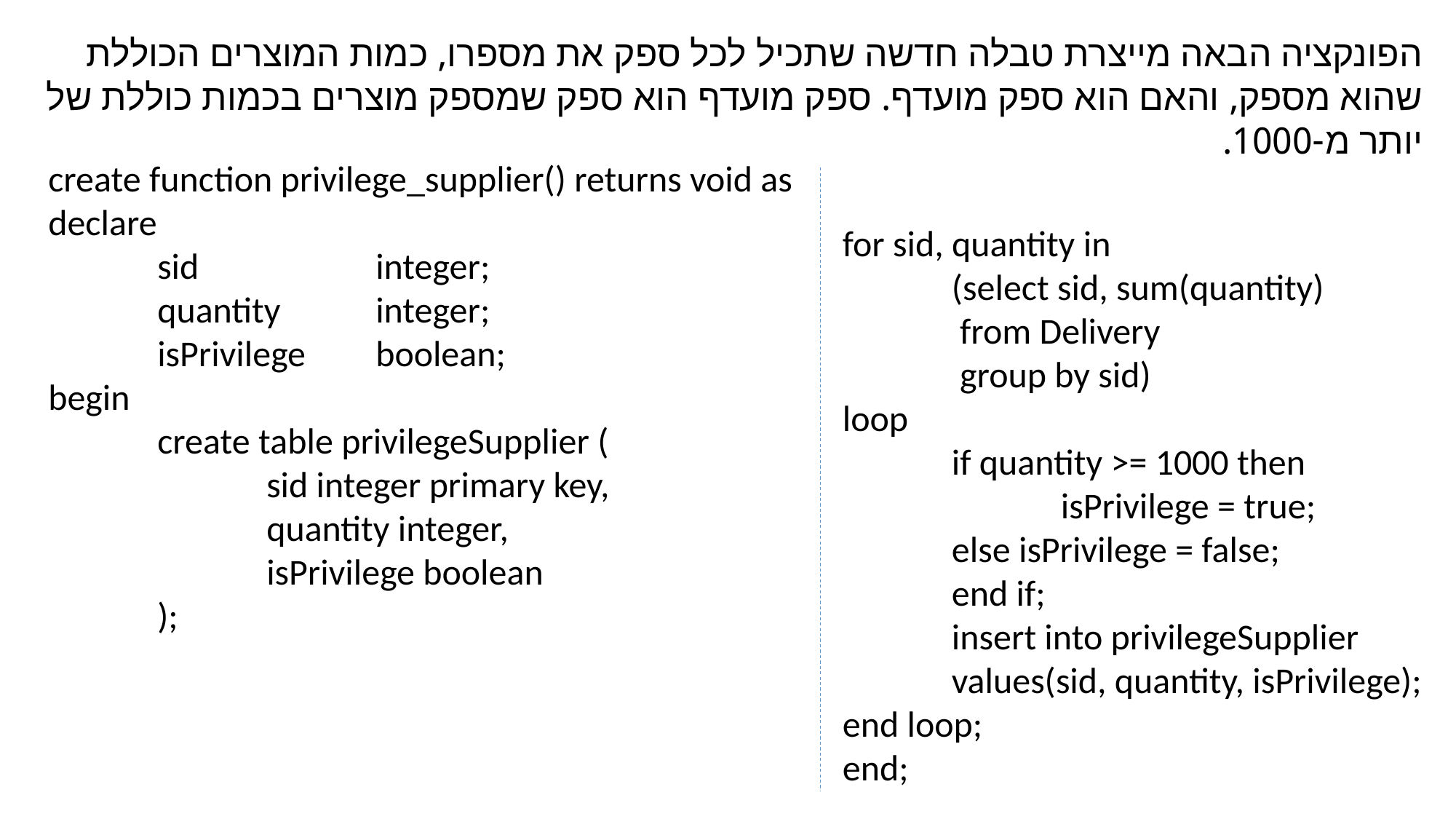

הפונקציה הבאה מייצרת טבלה חדשה שתכיל לכל ספק את מספרו, כמות המוצרים הכוללת שהוא מספק, והאם הוא ספק מועדף. ספק מועדף הוא ספק שמספק מוצרים בכמות כוללת של יותר מ-1000.
create function privilege_supplier() returns void as
declare
	sid 		integer;
	quantity 	integer;
	isPrivilege	boolean;
begin
	create table privilegeSupplier (
		sid integer primary key,
		quantity integer,
		isPrivilege boolean
	);

for sid, quantity in
	(select sid, sum(quantity)
	 from Delivery
	 group by sid)
loop
	if quantity >= 1000 then
		isPrivilege = true;
	else isPrivilege = false;
	end if;
	insert into privilegeSupplier
	values(sid, quantity, isPrivilege);
end loop;
end;